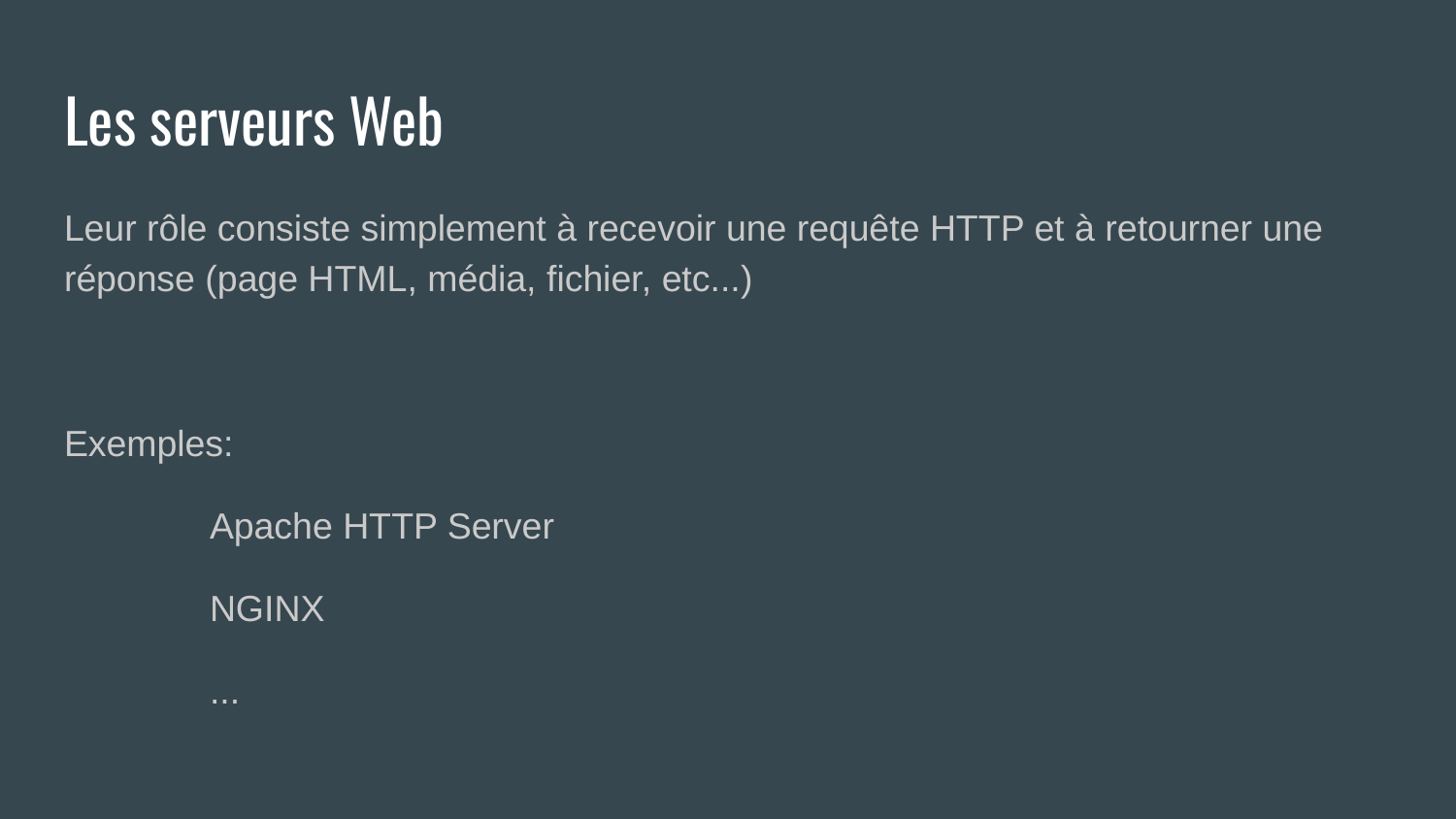

# Les serveurs Web
Leur rôle consiste simplement à recevoir une requête HTTP et à retourner une réponse (page HTML, média, fichier, etc...)

Exemples:
	Apache HTTP Server
	NGINX
	...